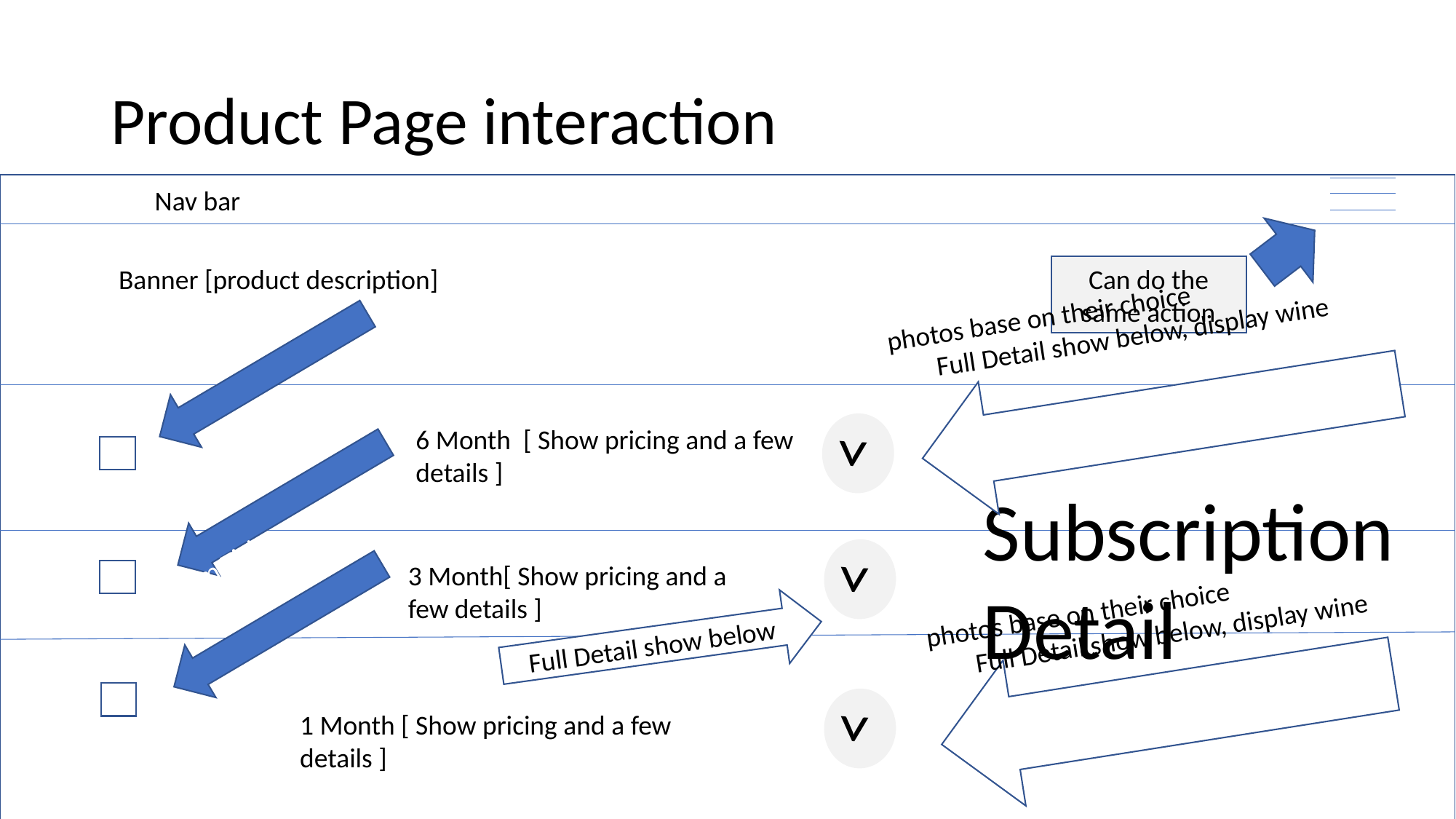

# Product Page interaction
Year  [ Show pricing and a few details
Nav bar

Banner [product description]
Can do the same action
Let them Tick
Full Detail show below, display wine photos base on their choice
6 Month  [ Show pricing and a few details ]
>

Let them Tick
Subscription Detail
>
3 Month[ Show pricing and a few details ]

Let them Tick
Full Detail show below
Full Detail show below, display wine photos base on their choice

>
1 Month [ Show pricing and a few details ]